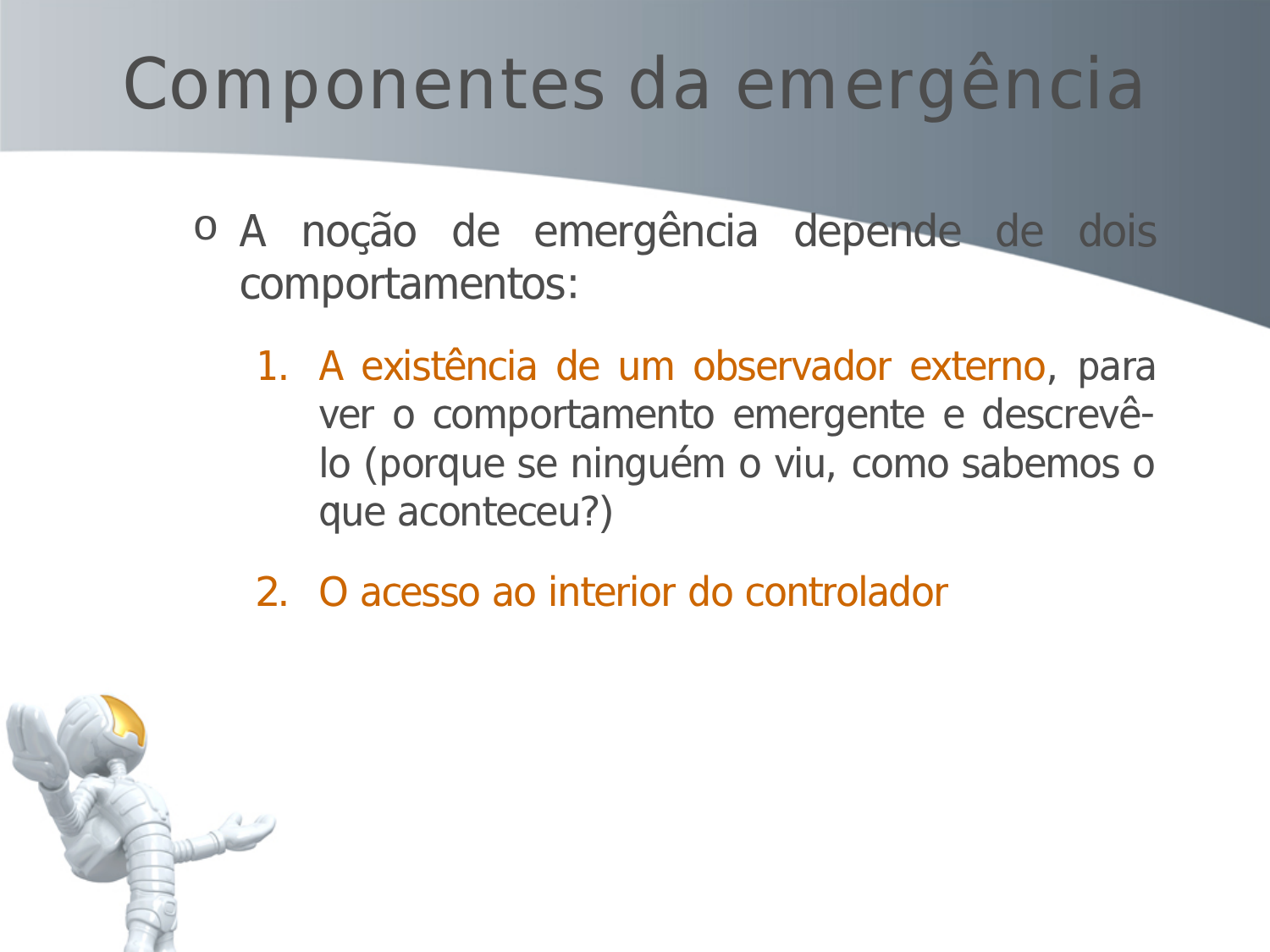

Componentes da emergência
A noção de emergência depende de dois comportamentos:
A existência de um observador externo, para ver o comportamento emergente e descrevê-lo (porque se ninguém o viu, como sabemos o que aconteceu?)
O acesso ao interior do controlador